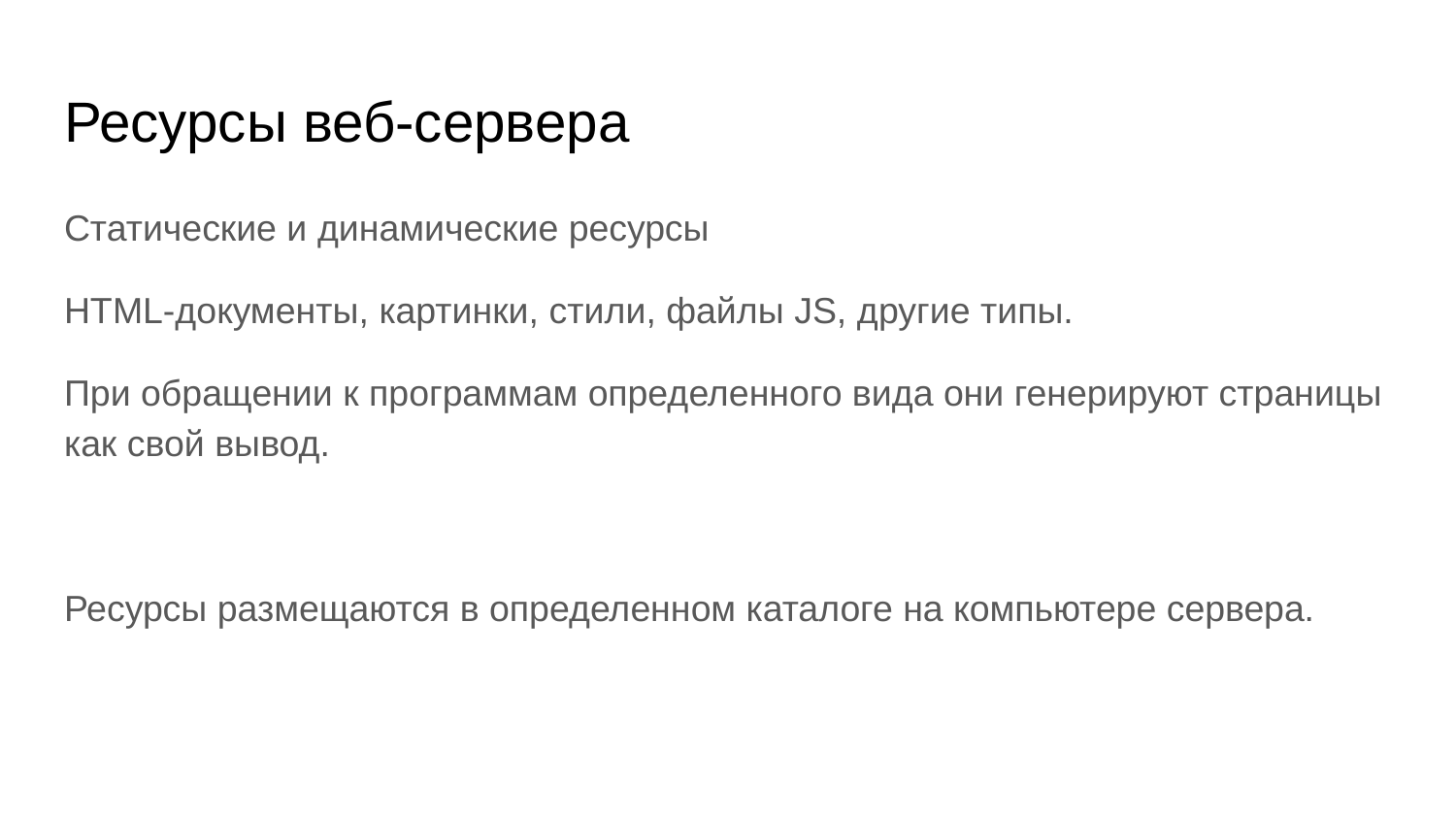

# Ресурсы веб-сервера
Статические и динамические ресурсы
HTML-документы, картинки, стили, файлы JS, другие типы.
При обращении к программам определенного вида они генерируют страницы как свой вывод.

Ресурсы размещаются в определенном каталоге на компьютере сервера.